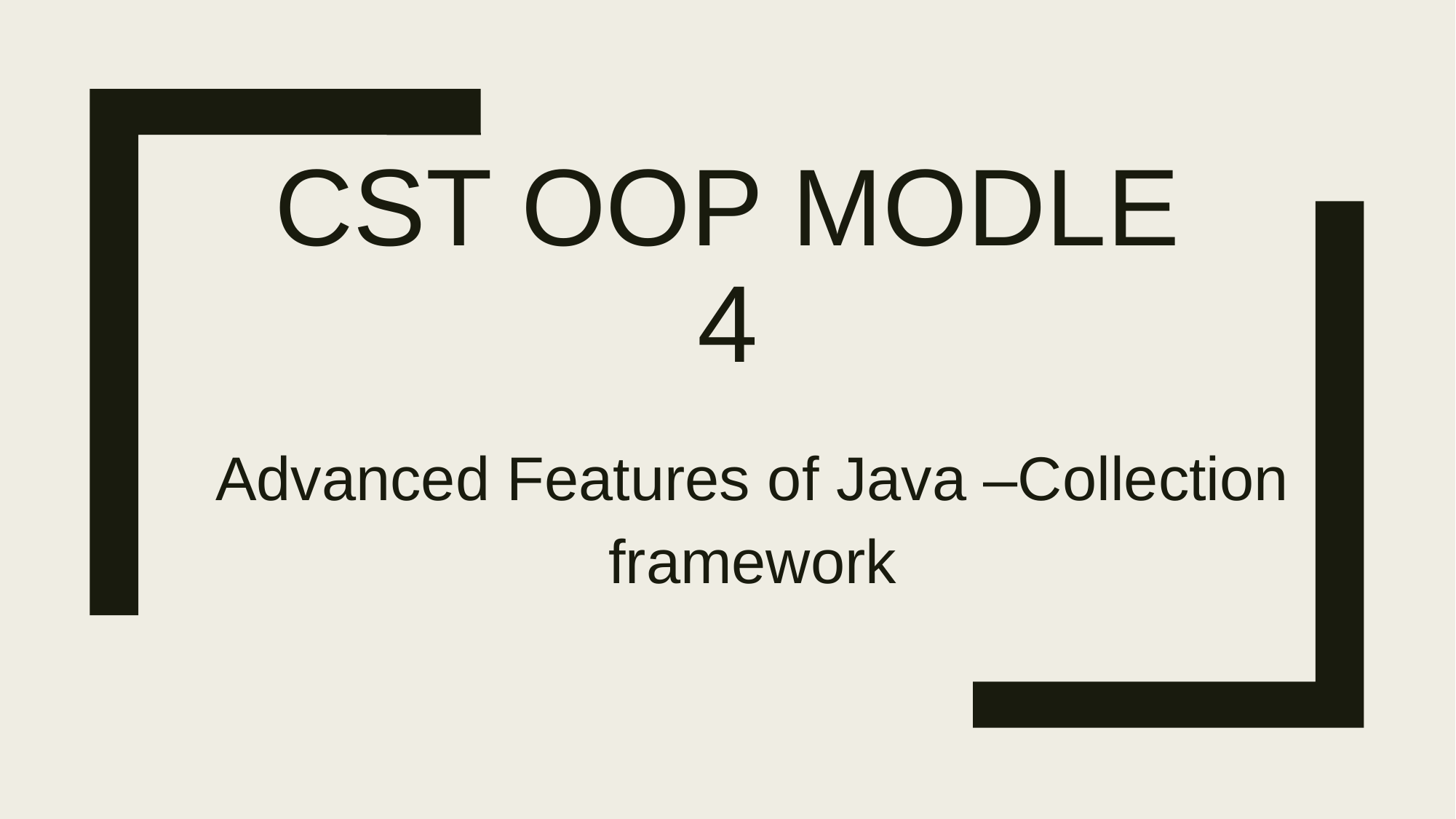

# CST OOP MODLE 4
Advanced Features of Java –Collection framework